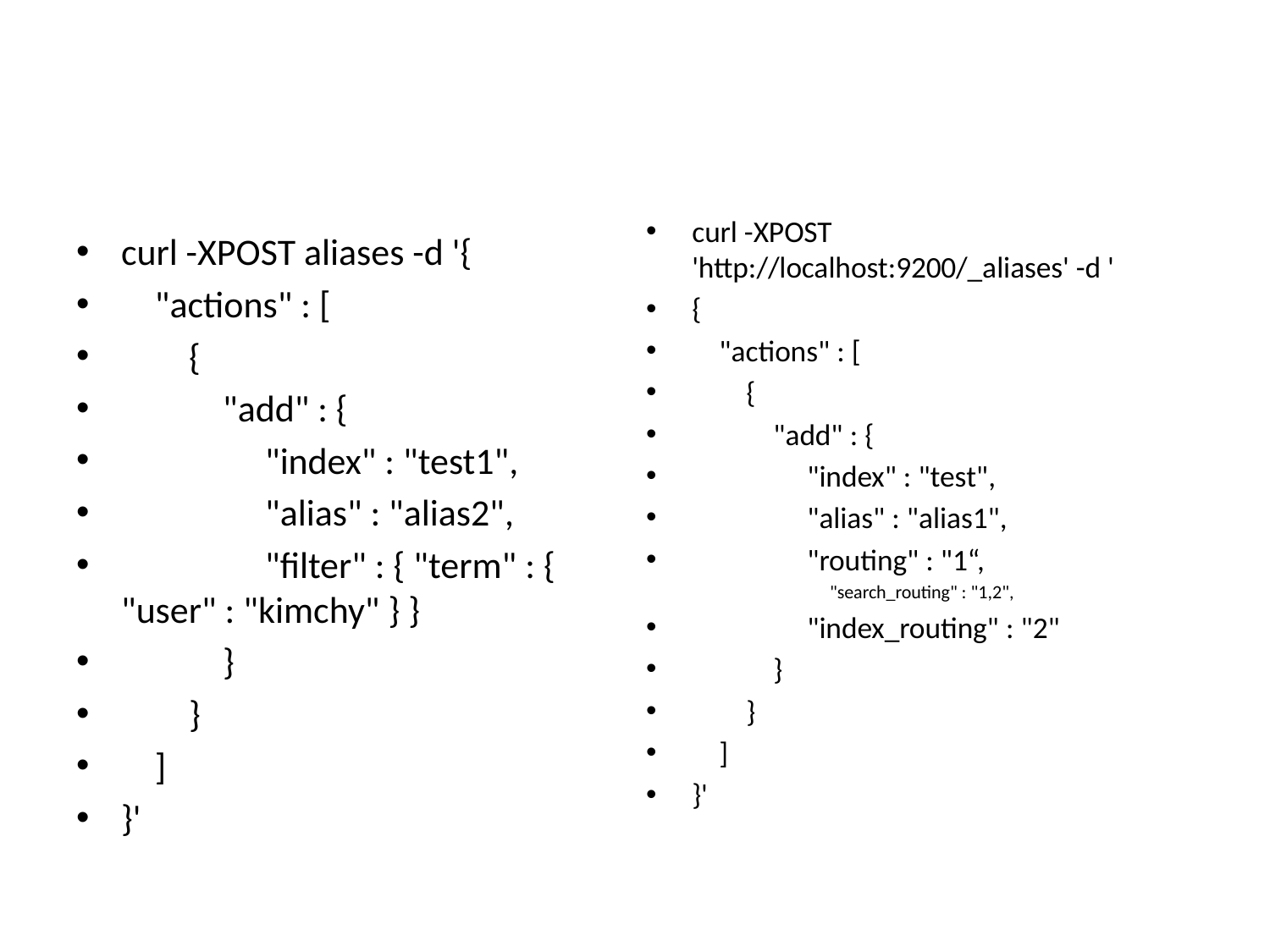

#
curl -XPOST 'http://localhost:9200/_aliases' -d '
{
    "actions" : [
        {
            "add" : {
                 "index" : "test",
                 "alias" : "alias1",
                 "routing" : "1“,
"search_routing" : "1,2",
                 "index_routing" : "2"
            }
        }
    ]
}'

curl -XPOST aliases -d '{
    "actions" : [
        {
            "add" : {
                 "index" : "test1",
                 "alias" : "alias2",
                 "filter" : { "term" : { "user" : "kimchy" } }
            }
        }
    ]
}'